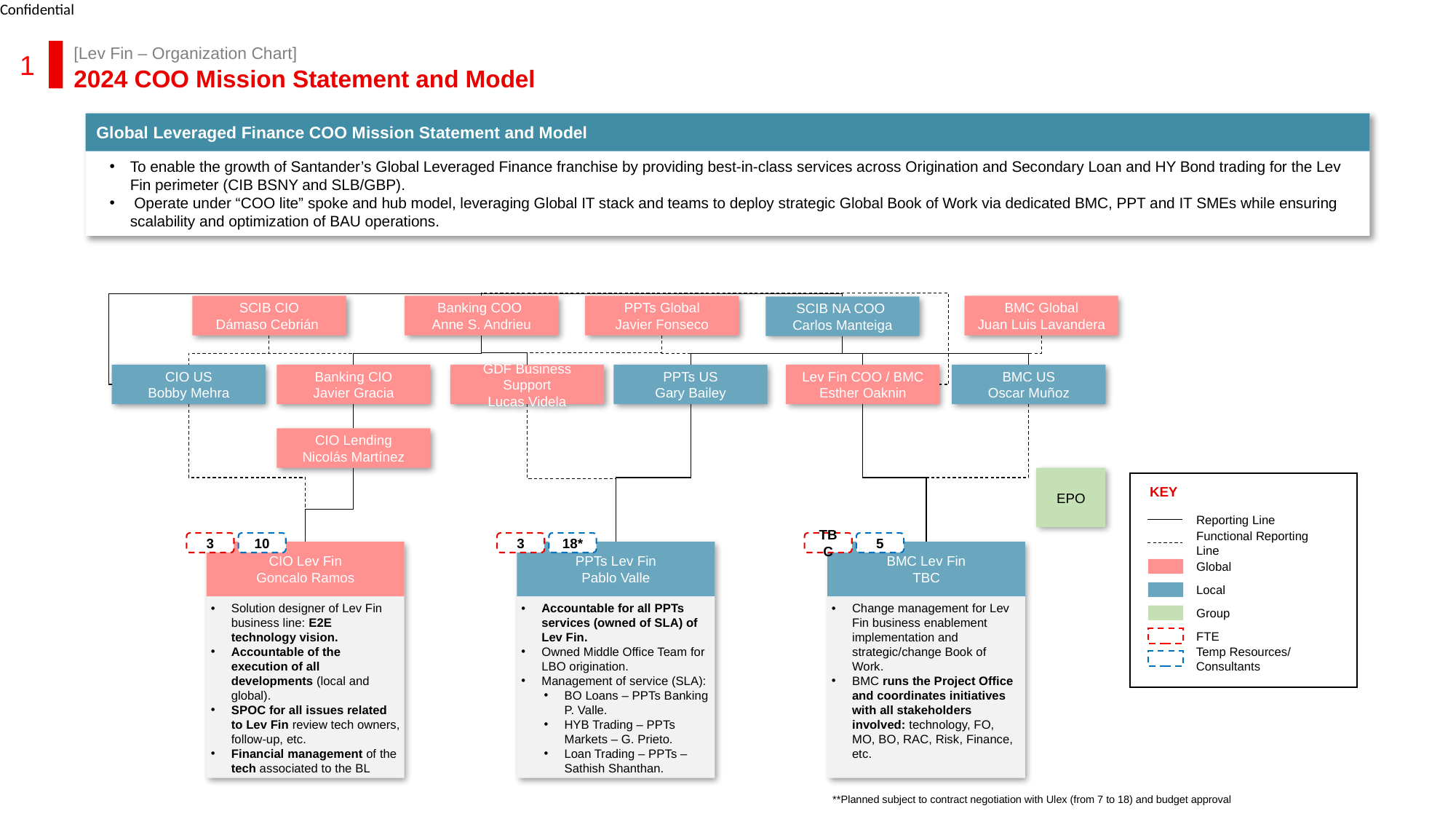

[Lev Fin – Organization Chart]
1
2024 COO Mission Statement and Model

Global Leveraged Finance COO Mission Statement and Model
To enable the growth of Santander’s Global Leveraged Finance franchise by providing best-in-class services across Origination and Secondary Loan and HY Bond trading for the Lev Fin perimeter (CIB BSNY and SLB/GBP).
 Operate under “COO lite” spoke and hub model, leveraging Global IT stack and teams to deploy strategic Global Book of Work via dedicated BMC, PPT and IT SMEs while ensuring scalability and optimization of BAU operations.
BMC Global
Juan Luis Lavandera
PPTs Global
Javier Fonseco
Banking COO
Anne S. Andrieu
SCIB CIO
Dámaso Cebrián
SCIB NA COO
Carlos Manteiga
CIO US
Bobby Mehra
Banking CIO
Javier Gracia
GDF Business Support
Lucas Videla
PPTs US
Gary Bailey
Lev Fin COO / BMC
Esther Oaknin
BMC US
Oscar Muñoz
CIO Lending
Nicolás Martínez
EPO
3
10
3
18*
TBC
5

PPTs Lev Fin
Pablo Valle
Accountable for all PPTs services (owned of SLA) of Lev Fin.
Owned Middle Office Team for LBO origination.
Management of service (SLA):
BO Loans – PPTs Banking P. Valle.
HYB Trading – PPTs Markets – G. Prieto.
Loan Trading – PPTs – Sathish Shanthan.

BMC Lev Fin
TBC
Change management for Lev Fin business enablement implementation and strategic/change Book of Work.
BMC runs the Project Office and coordinates initiatives with all stakeholders involved: technology, FO, MO, BO, RAC, Risk, Finance, etc.

CIO Lev Fin
Goncalo Ramos
Solution designer of Lev Fin business line: E2E technology vision.
Accountable of the execution of all developments (local and global).
SPOC for all issues related to Lev Fin review tech owners, follow-up, etc.
Financial management of the tech associated to the BL

Reporting Line
Functional Reporting Line
Global

Local

Group

FTE

Temp Resources/ Consultants

KEY
**Planned subject to contract negotiation with Ulex (from 7 to 18) and budget approval